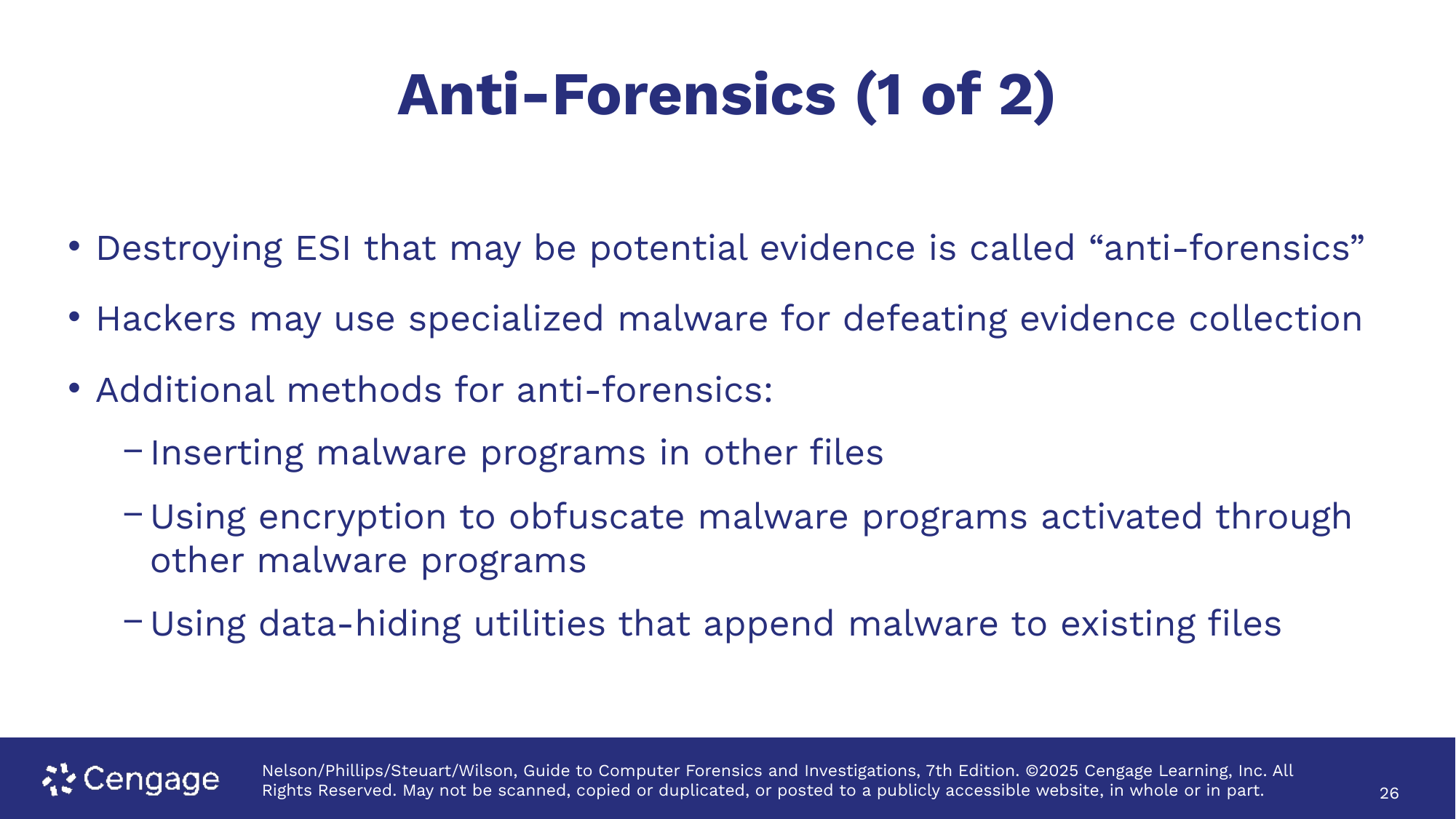

# Anti-Forensics (1 of 2)
Destroying ESI that may be potential evidence is called “anti-forensics”
Hackers may use specialized malware for defeating evidence collection
Additional methods for anti-forensics:
Inserting malware programs in other files
Using encryption to obfuscate malware programs activated through other malware programs
Using data-hiding utilities that append malware to existing files